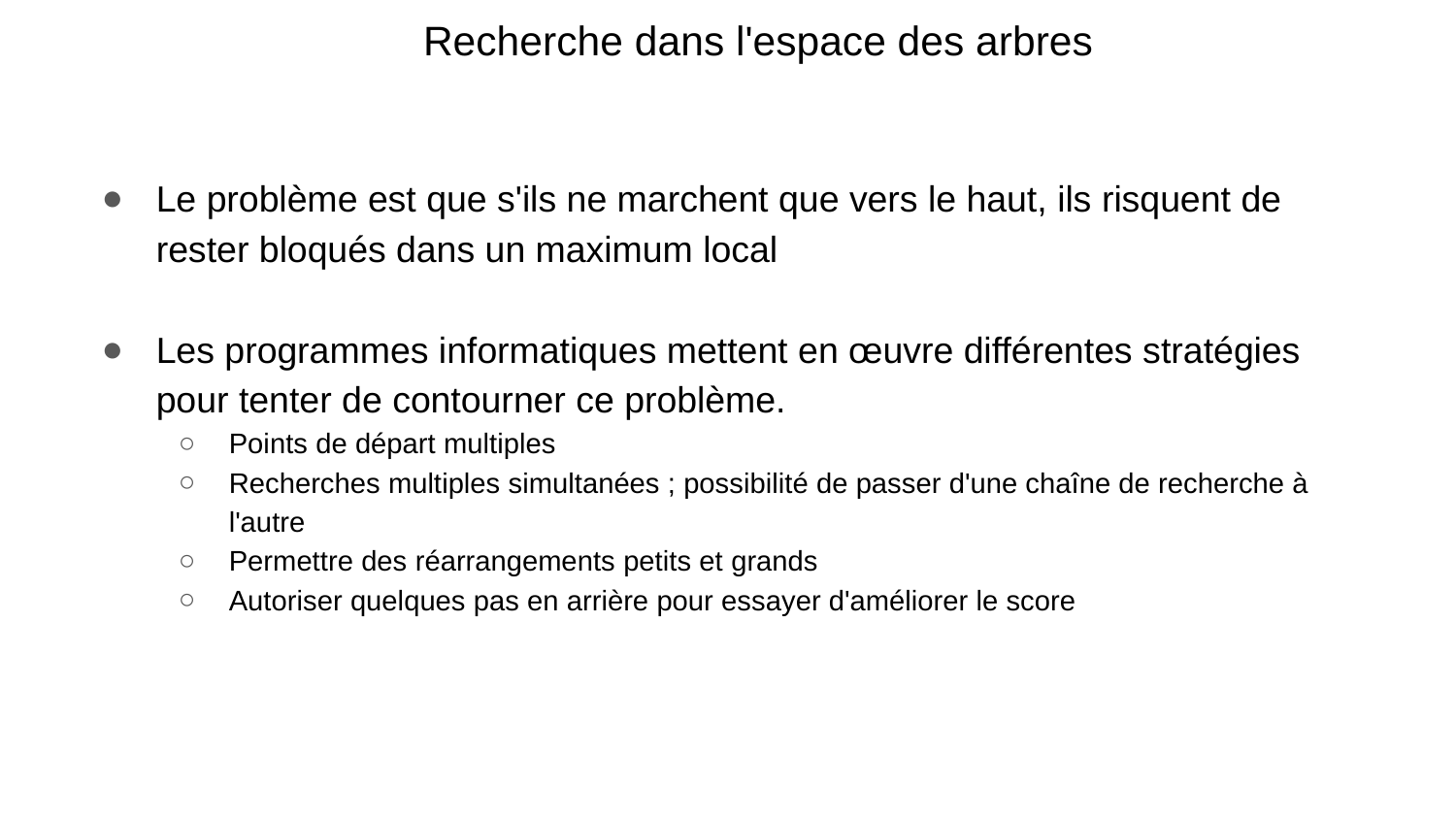

# Recherche dans l'espace des arbres

Le problème est que s'ils ne marchent que vers le haut, ils risquent de rester bloqués dans un maximum local

Les programmes informatiques mettent en œuvre différentes stratégies pour tenter de contourner ce problème.
Points de départ multiples
Recherches multiples simultanées ; possibilité de passer d'une chaîne de recherche à l'autre
Permettre des réarrangements petits et grands
Autoriser quelques pas en arrière pour essayer d'améliorer le score